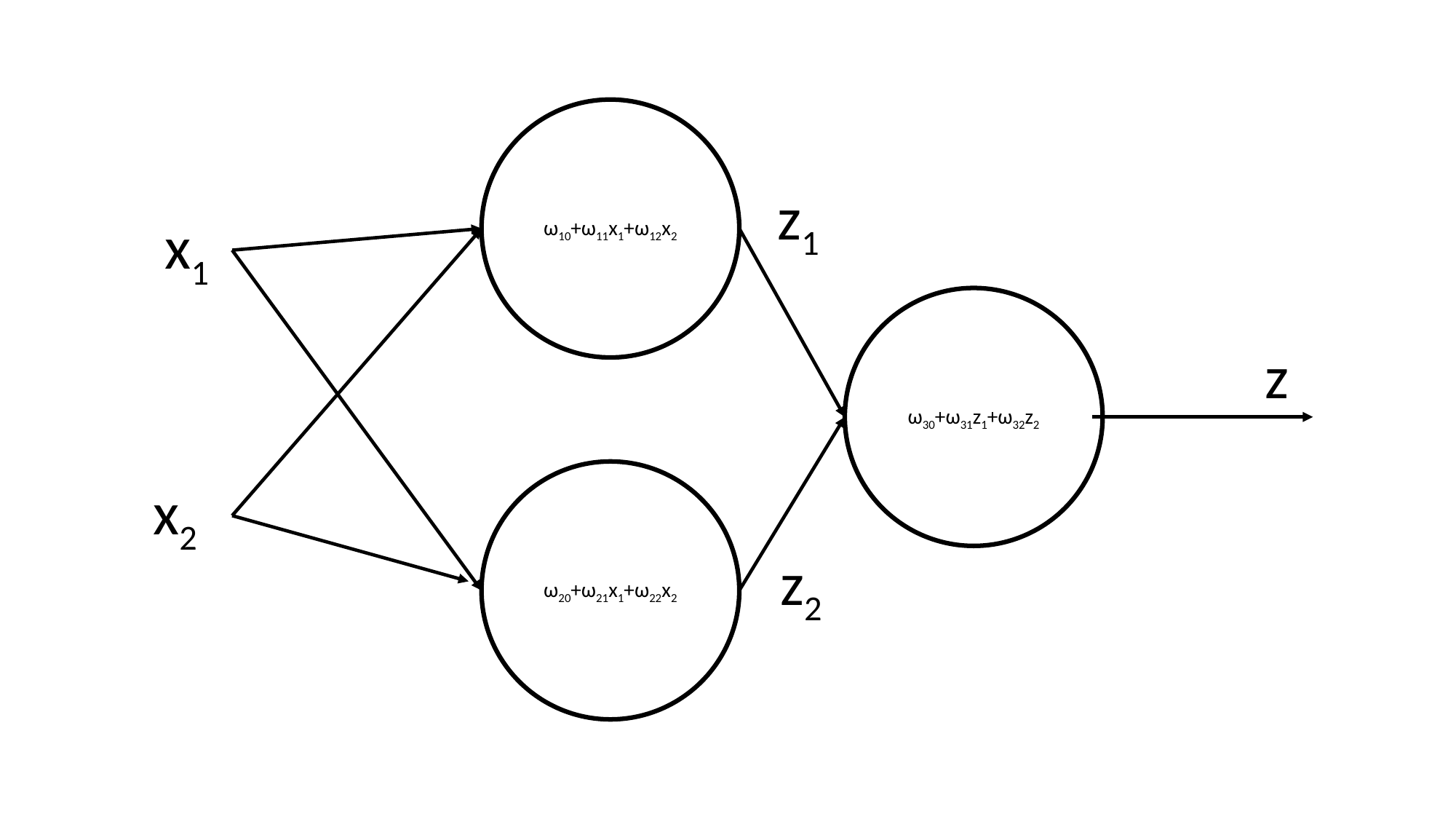

ω10+ω11x1+ω12x2
z1
x1
ω30+ω31z1+ω32z2
z
ω20+ω21x1+ω22x2
x2
z2